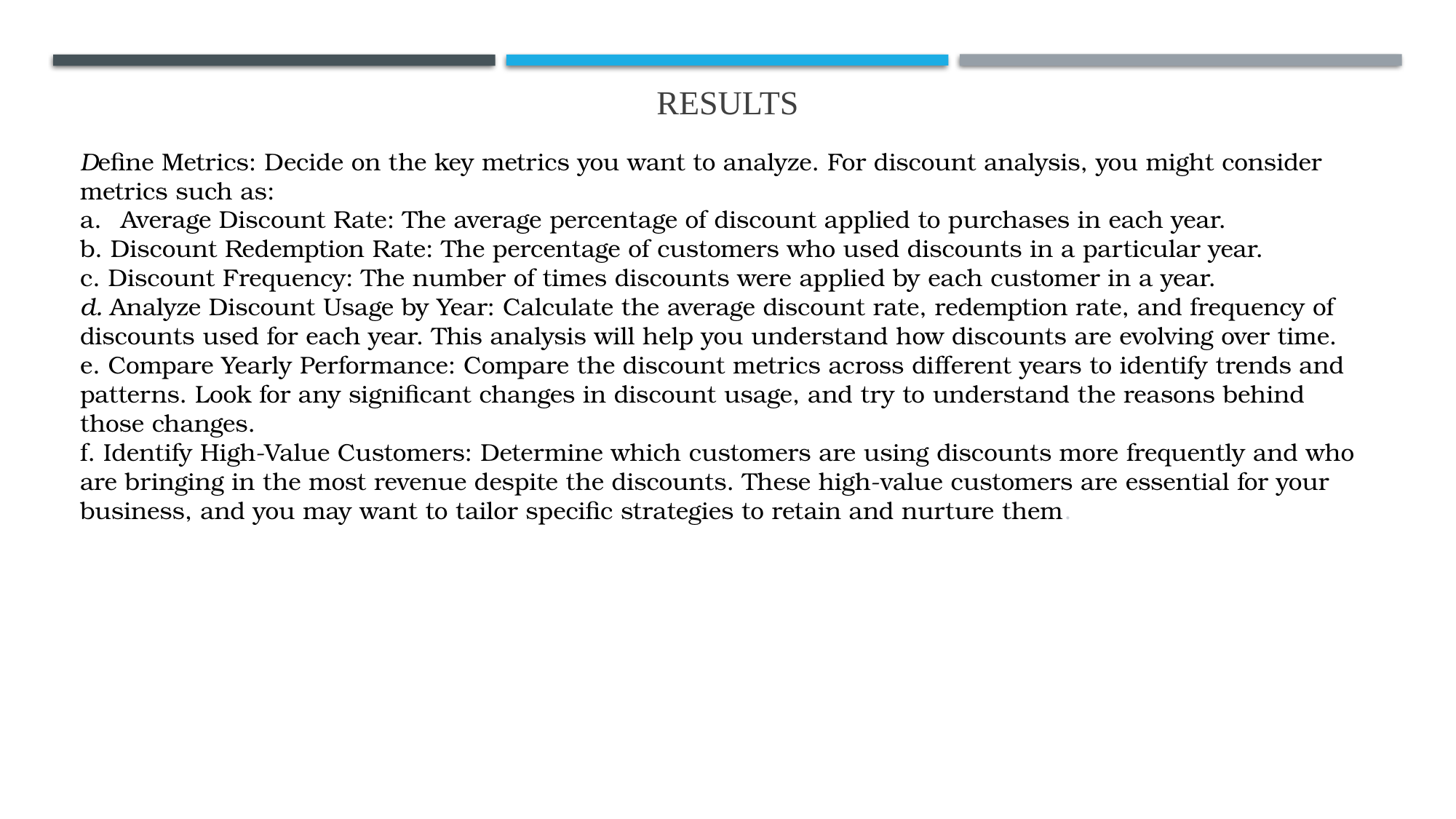

# Results
Define Metrics: Decide on the key metrics you want to analyze. For discount analysis, you might consider metrics such as:
Average Discount Rate: The average percentage of discount applied to purchases in each year.
b. Discount Redemption Rate: The percentage of customers who used discounts in a particular year.
c. Discount Frequency: The number of times discounts were applied by each customer in a year.
d. Analyze Discount Usage by Year: Calculate the average discount rate, redemption rate, and frequency of discounts used for each year. This analysis will help you understand how discounts are evolving over time.
e. Compare Yearly Performance: Compare the discount metrics across different years to identify trends and patterns. Look for any significant changes in discount usage, and try to understand the reasons behind those changes.
f. Identify High-Value Customers: Determine which customers are using discounts more frequently and who are bringing in the most revenue despite the discounts. These high-value customers are essential for your business, and you may want to tailor specific strategies to retain and nurture them.